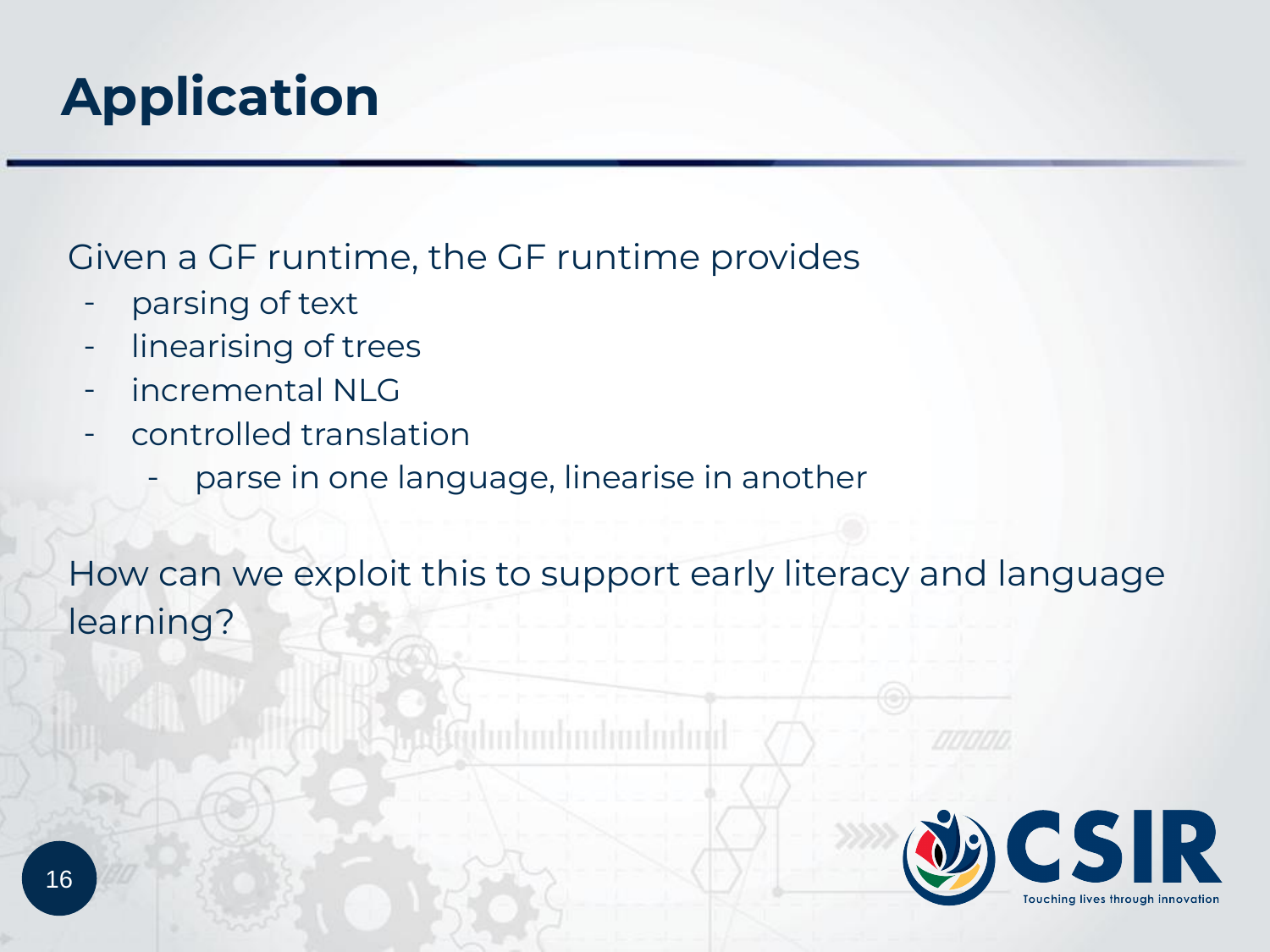

# Application
Given a GF runtime, the GF runtime provides
parsing of text
linearising of trees
incremental NLG
controlled translation
parse in one language, linearise in another

How can we exploit this to support early literacy and language learning?